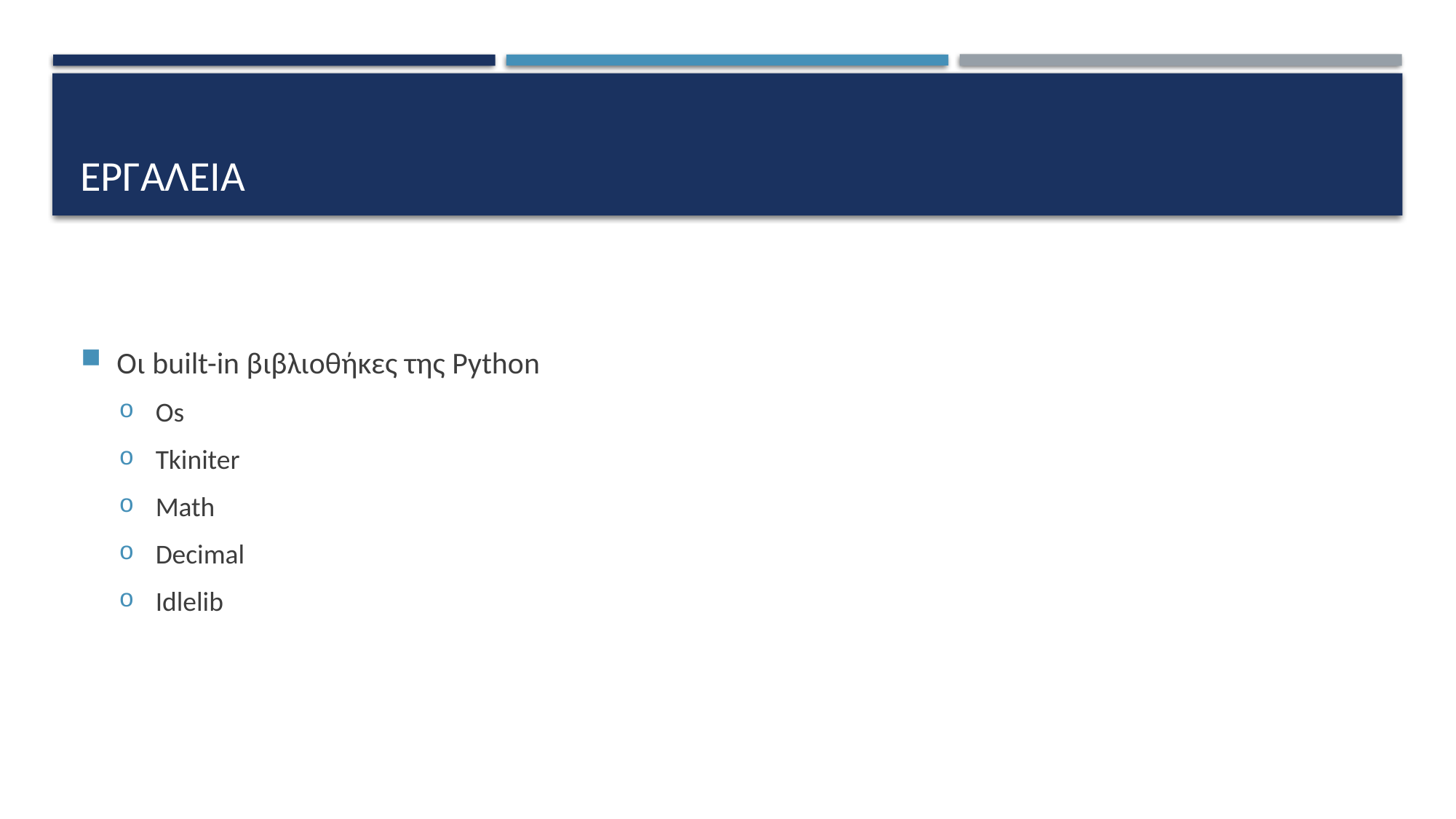

# εργαλεια
Οι built-in βιβλιοθήκες της Python
Os
Tkiniter
Math
Decimal
Idlelib